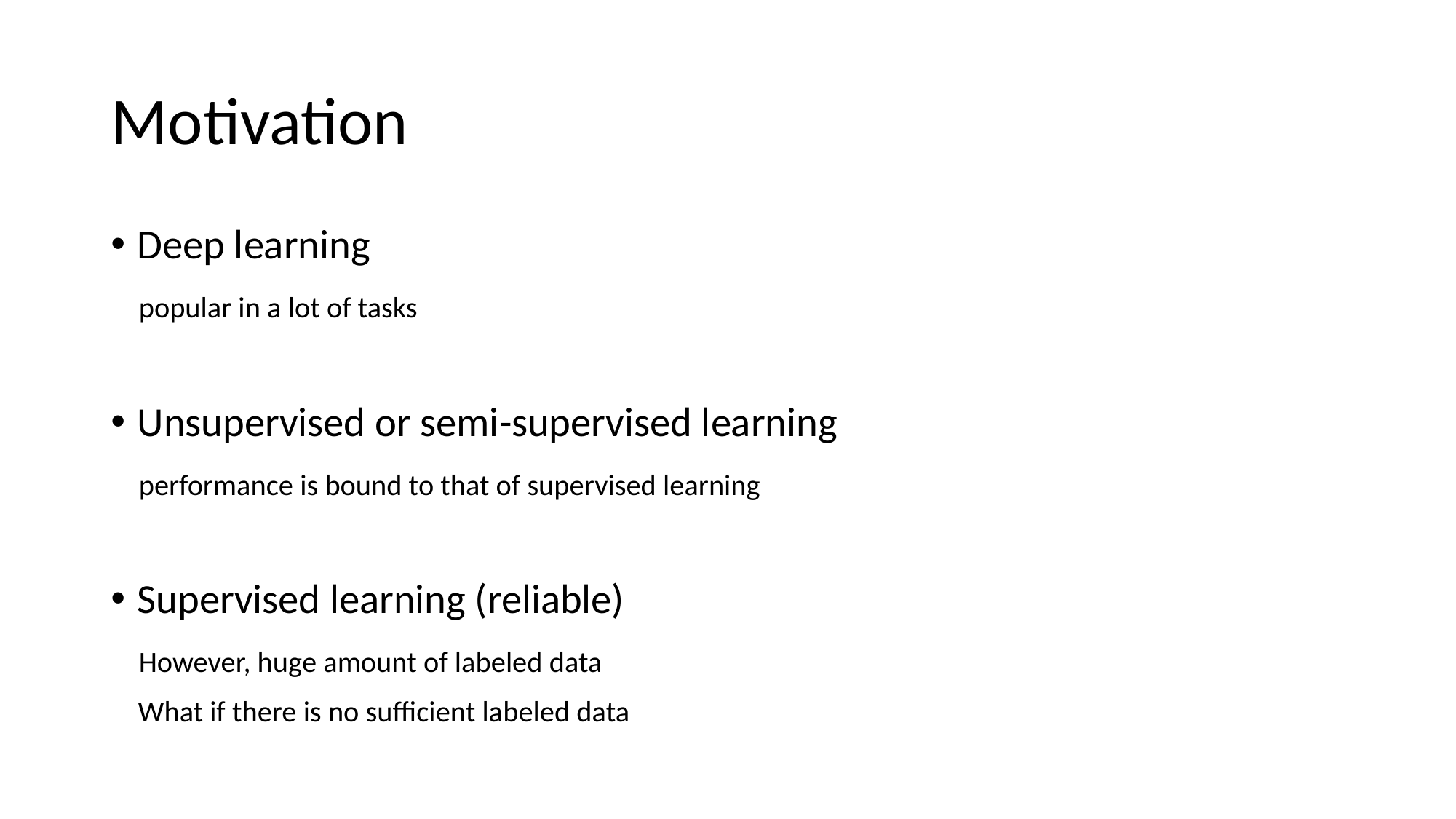

# Motivation
Deep learning
   popular in a lot of tasks

Unsupervised or semi-supervised learning
   performance is bound to that of supervised learning

Supervised learning (reliable)
   However, huge amount of labeled data
    What if there is no sufficient labeled data